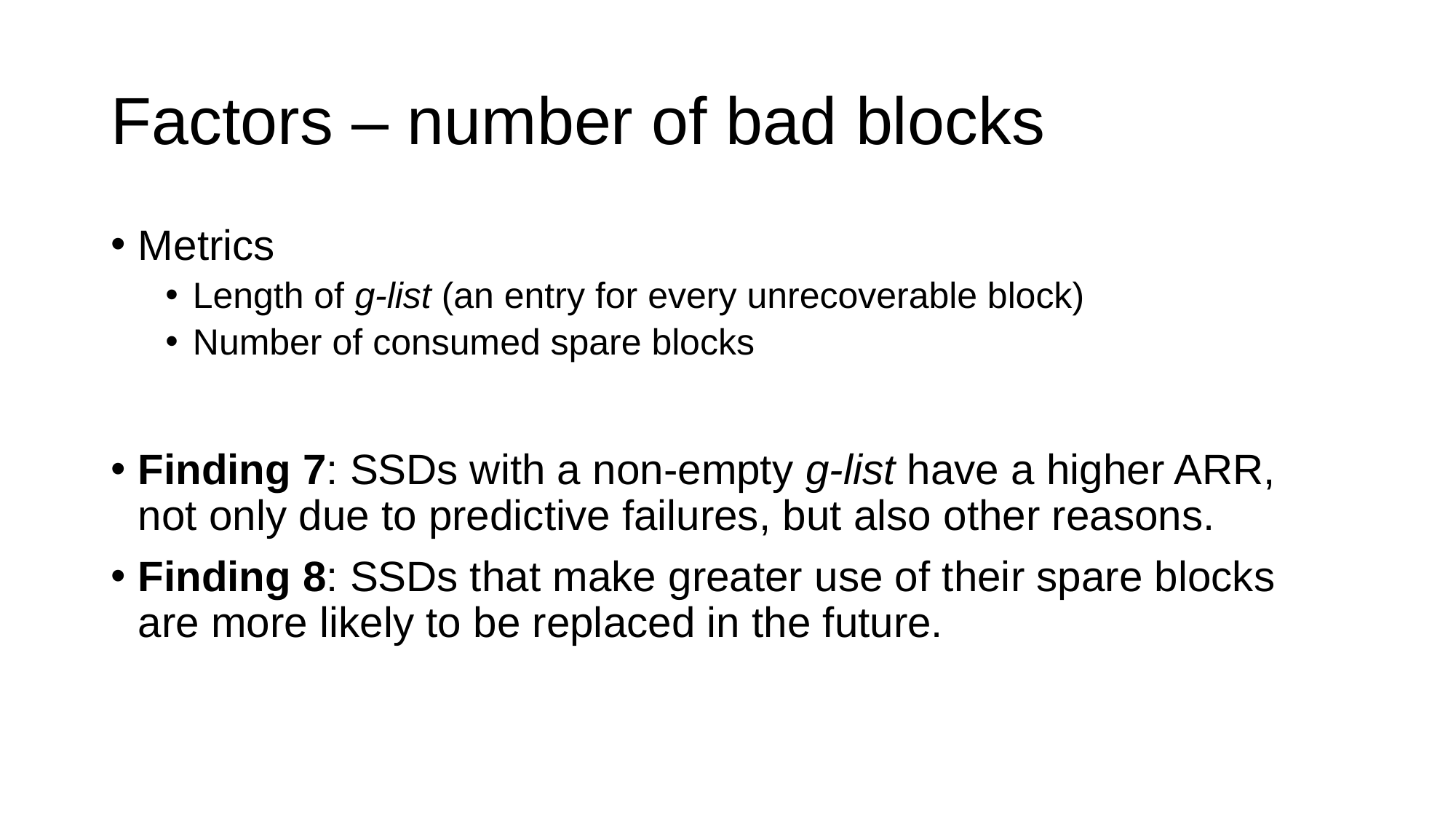

# Factors – number of bad blocks
Metrics
Length of g-list (an entry for every unrecoverable block)
Number of consumed spare blocks
Finding 7: SSDs with a non-empty g-list have a higher ARR, not only due to predictive failures, but also other reasons.
Finding 8: SSDs that make greater use of their spare blocks are more likely to be replaced in the future.